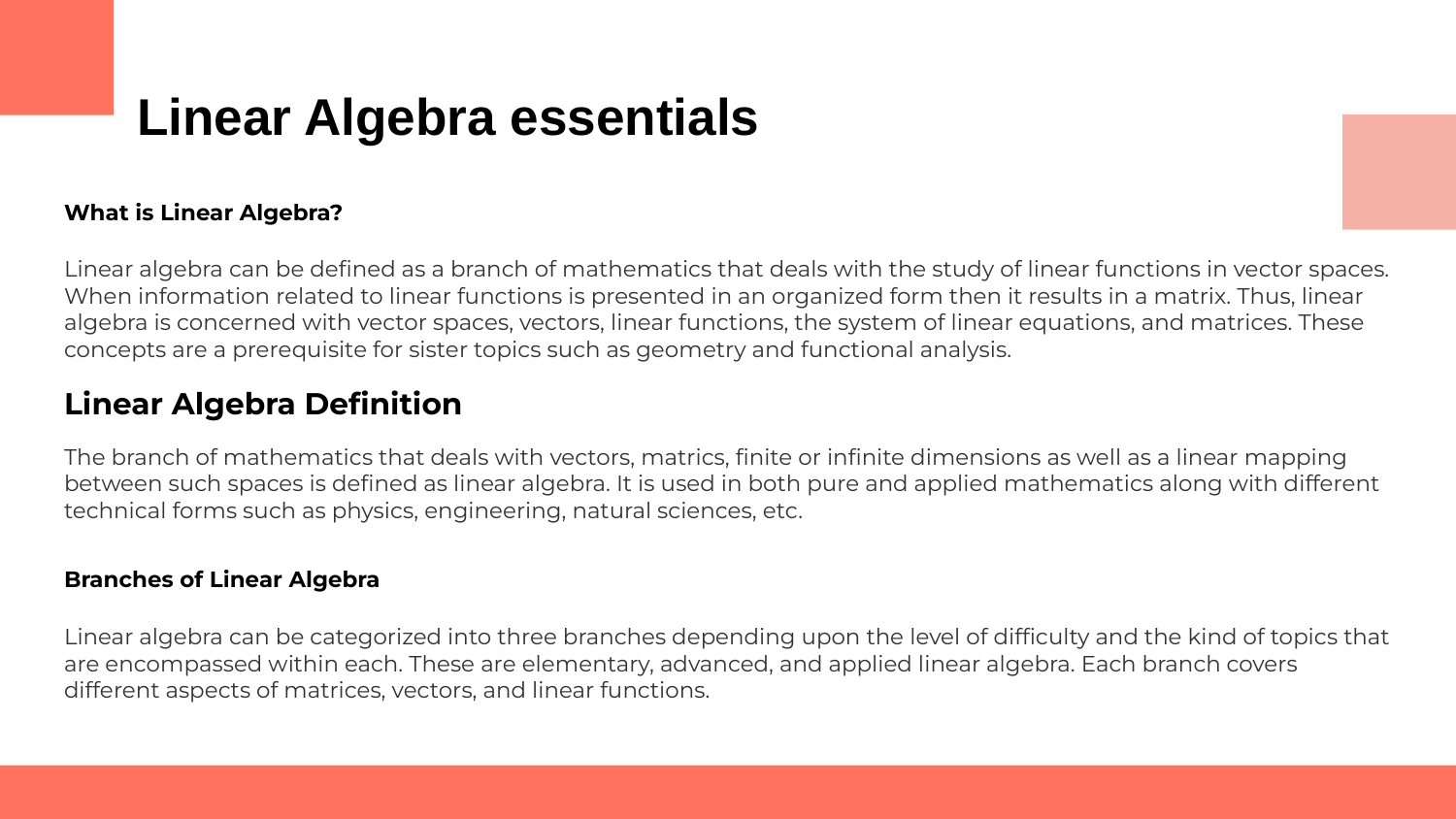

# Linear Algebra essentials
What is Linear Algebra?
Linear algebra can be defined as a branch of mathematics that deals with the study of linear functions in vector spaces. When information related to linear functions is presented in an organized form then it results in a matrix. Thus, linear algebra is concerned with vector spaces, vectors, linear functions, the system of linear equations, and matrices. These concepts are a prerequisite for sister topics such as geometry and functional analysis.
Linear Algebra Definition
The branch of mathematics that deals with vectors, matrics, finite or infinite dimensions as well as a linear mapping between such spaces is defined as linear algebra. It is used in both pure and applied mathematics along with different technical forms such as physics, engineering, natural sciences, etc.

Branches of Linear Algebra
Linear algebra can be categorized into three branches depending upon the level of difficulty and the kind of topics that are encompassed within each. These are elementary, advanced, and applied linear algebra. Each branch covers different aspects of matrices, vectors, and linear functions.